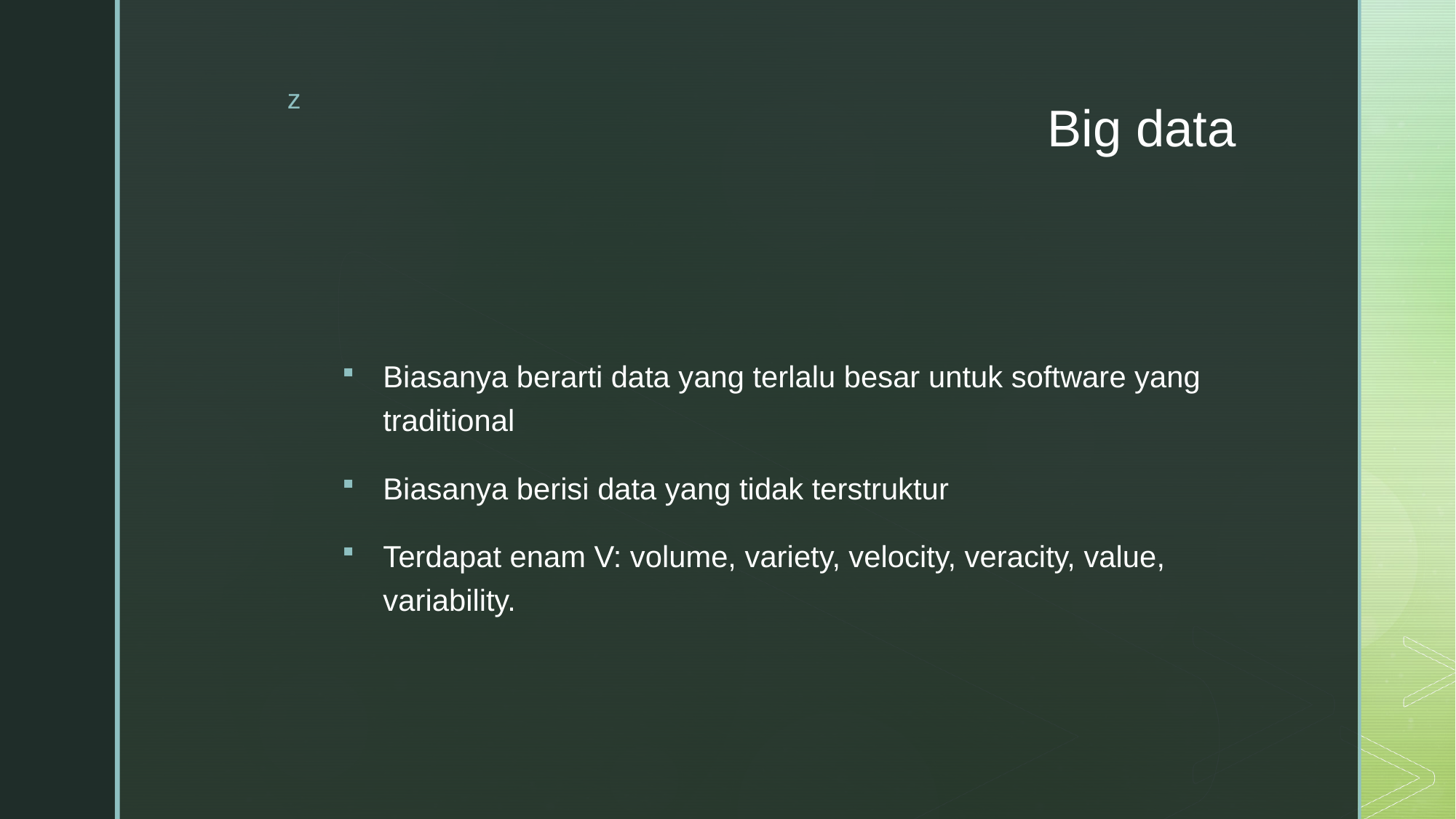

# Big data
Biasanya berarti data yang terlalu besar untuk software yang traditional
Biasanya berisi data yang tidak terstruktur
Terdapat enam V: volume, variety, velocity, veracity, value, variability.